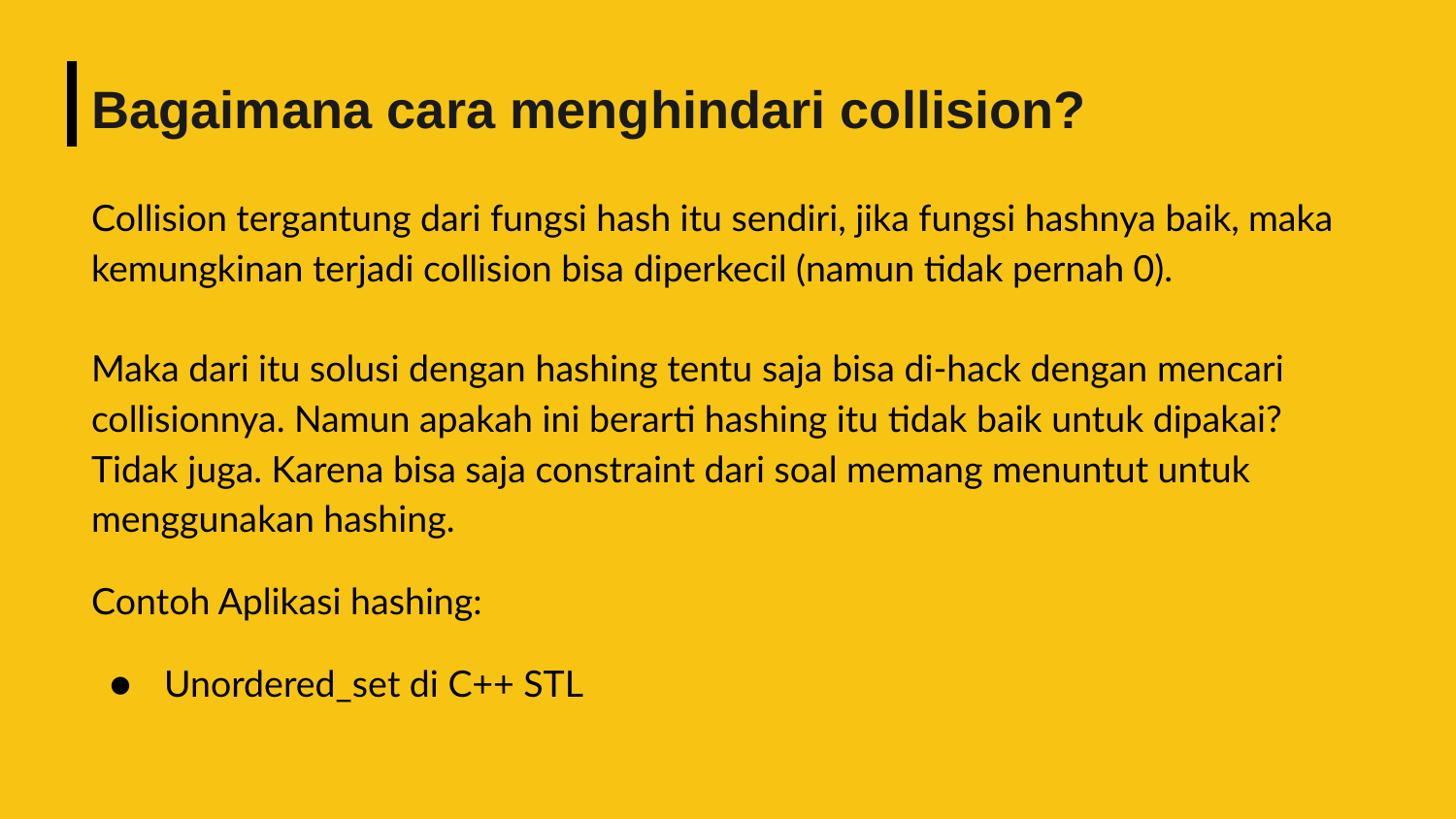

# Bagaimana cara menghindari collision?
Collision tergantung dari fungsi hash itu sendiri, jika fungsi hashnya baik, maka kemungkinan terjadi collision bisa diperkecil (namun tidak pernah 0).

Maka dari itu solusi dengan hashing tentu saja bisa di-hack dengan mencari collisionnya. Namun apakah ini berarti hashing itu tidak baik untuk dipakai? Tidak juga. Karena bisa saja constraint dari soal memang menuntut untuk menggunakan hashing.
Contoh Aplikasi hashing:
Unordered_set di C++ STL